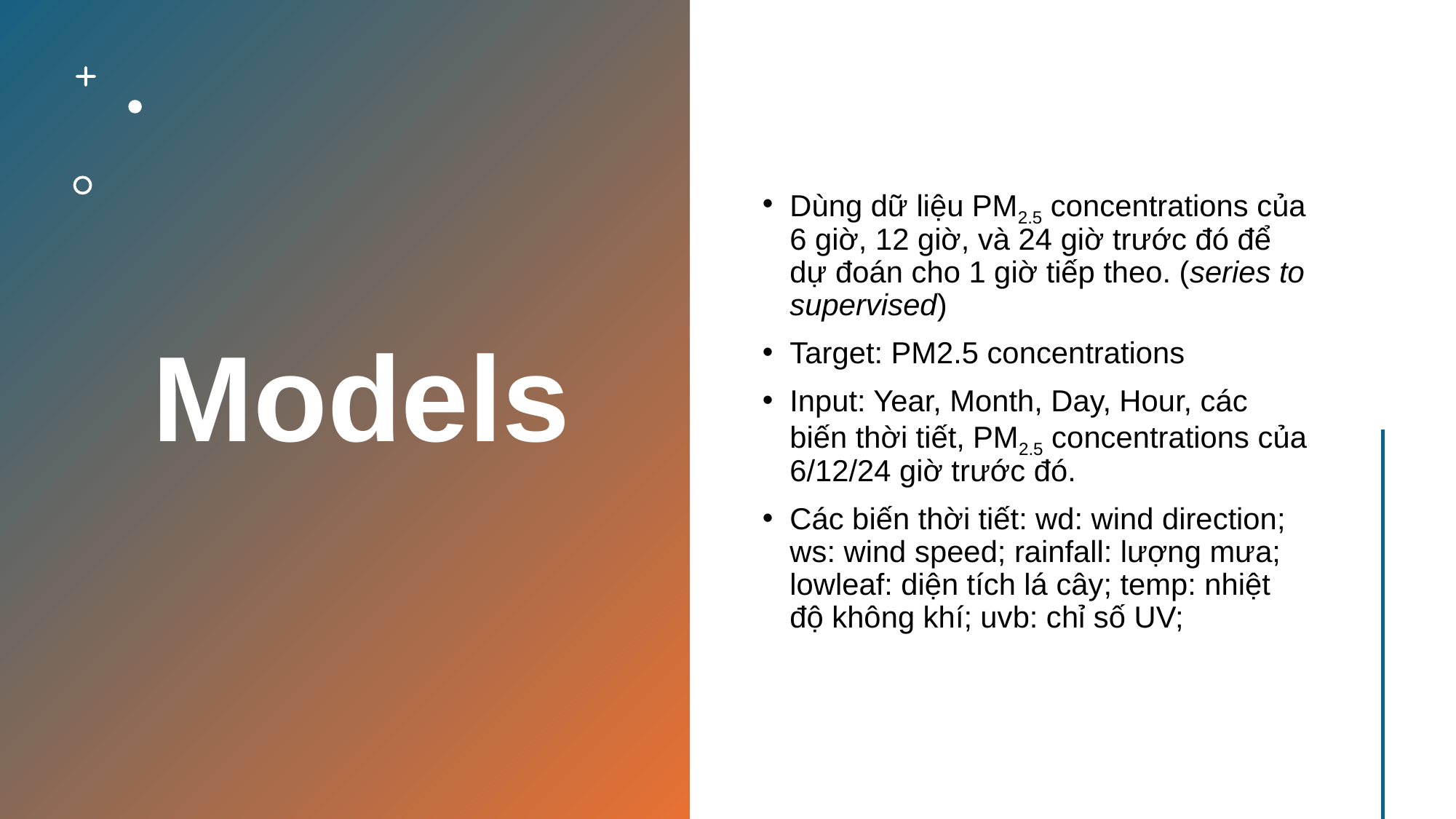

# Models
Dùng dữ liệu PM2.5 concentrations của 6 giờ, 12 giờ, và 24 giờ trước đó để dự đoán cho 1 giờ tiếp theo. (series to supervised)
Target: PM2.5 concentrations
Input: Year, Month, Day, Hour, các biến thời tiết, PM2.5 concentrations của 6/12/24 giờ trước đó.
Các biến thời tiết: wd: wind direction; ws: wind speed; rainfall: lượng mưa; lowleaf: diện tích lá cây; temp: nhiệt độ không khí; uvb: chỉ số UV;